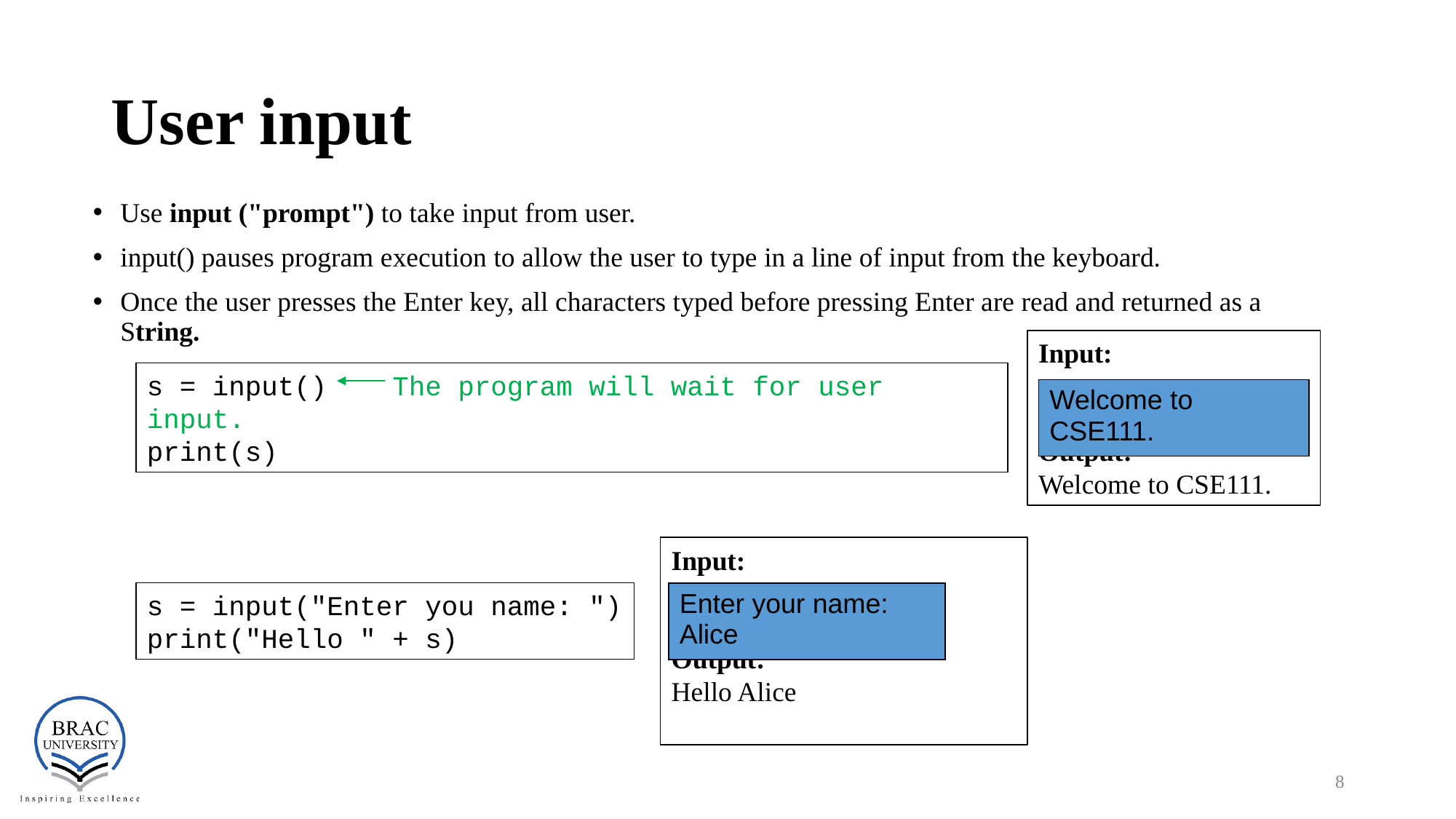

# User input
Use input ("prompt") to take input from user.
input() pauses program execution to allow the user to type in a line of input from the keyboard.
Once the user presses the Enter key, all characters typed before pressing Enter are read and returned as a String.

Input:

Output:
Welcome to CSE111.
s = input()    The program will wait for user input.
print(s)
| Welcome to CSE111. |
| --- |

Input:

Output:
Hello Alice

s = input("Enter you name: ")
print("Hello " + s)
| Enter your name: Alice |
| --- |
8